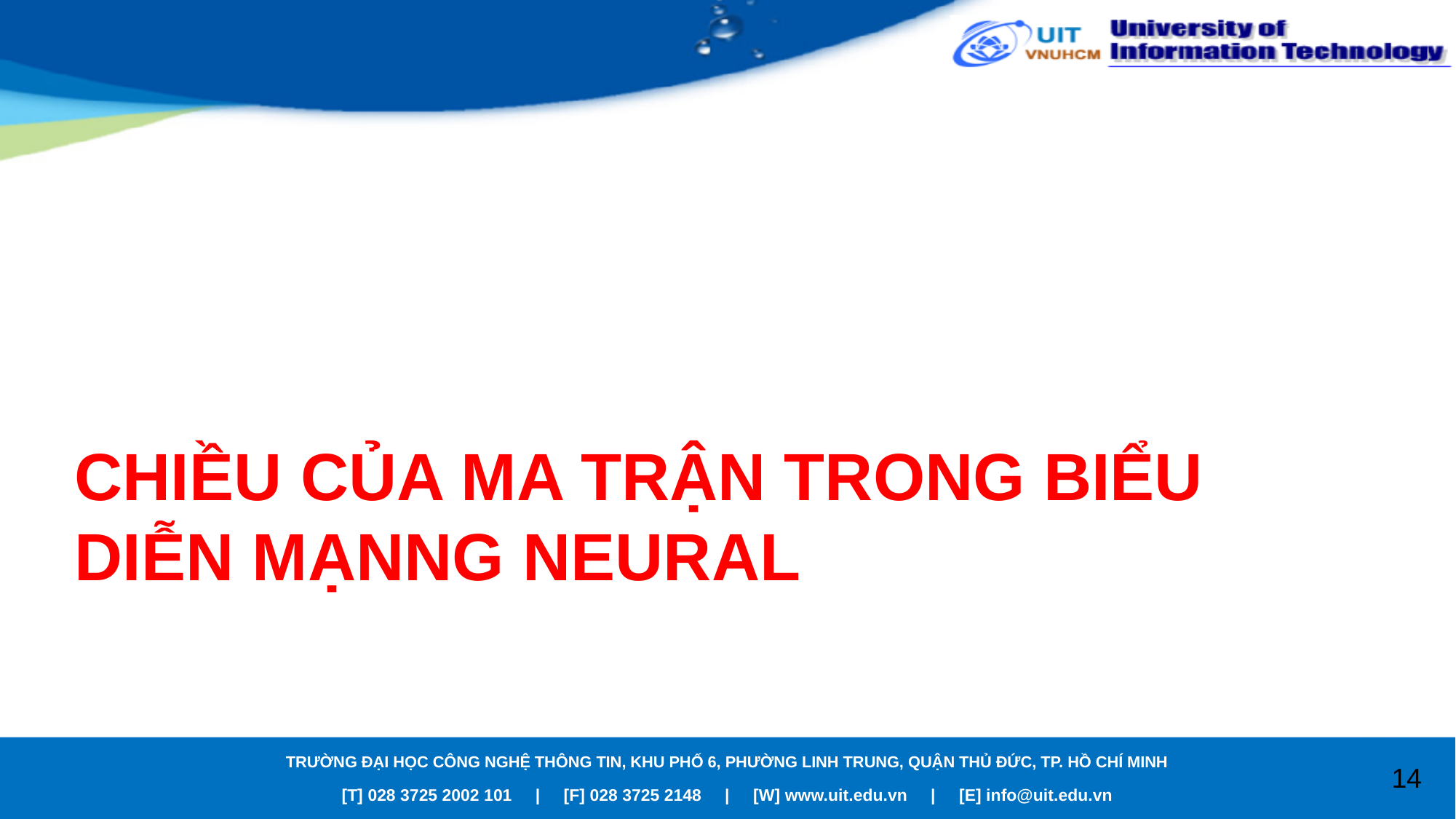

# CHIỀU CỦA MA TRẬN TRONG BIỂU DIỄN MẠNNG NEURAL